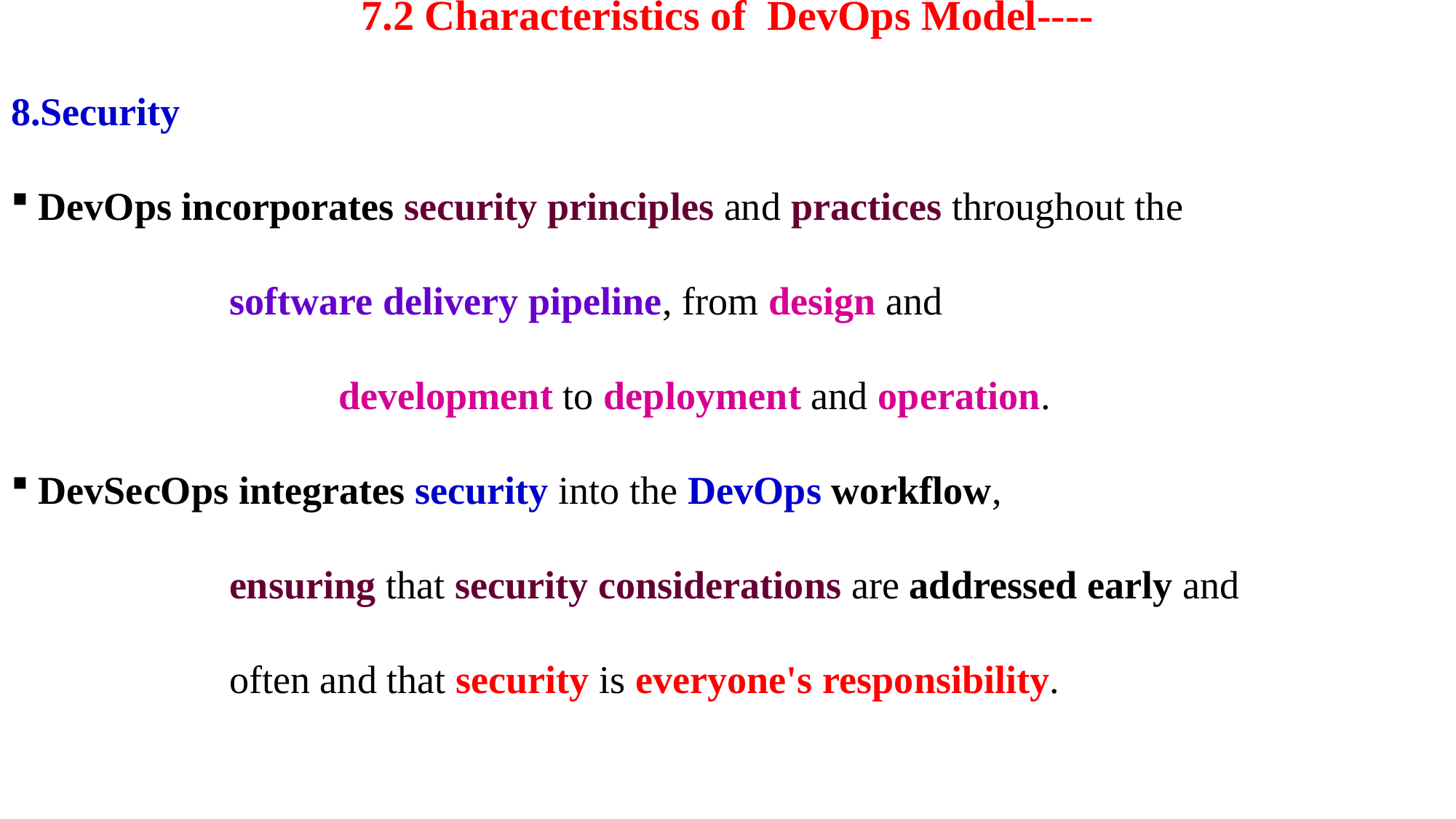

# 7.2 Characteristics of  DevOps Model----
Security
DevOps incorporates security principles and practices throughout the
		software delivery pipeline, from design and
			development to deployment and operation.
DevSecOps integrates security into the DevOps workflow,
		ensuring that security considerations are addressed early and
		often and that security is everyone's responsibility.